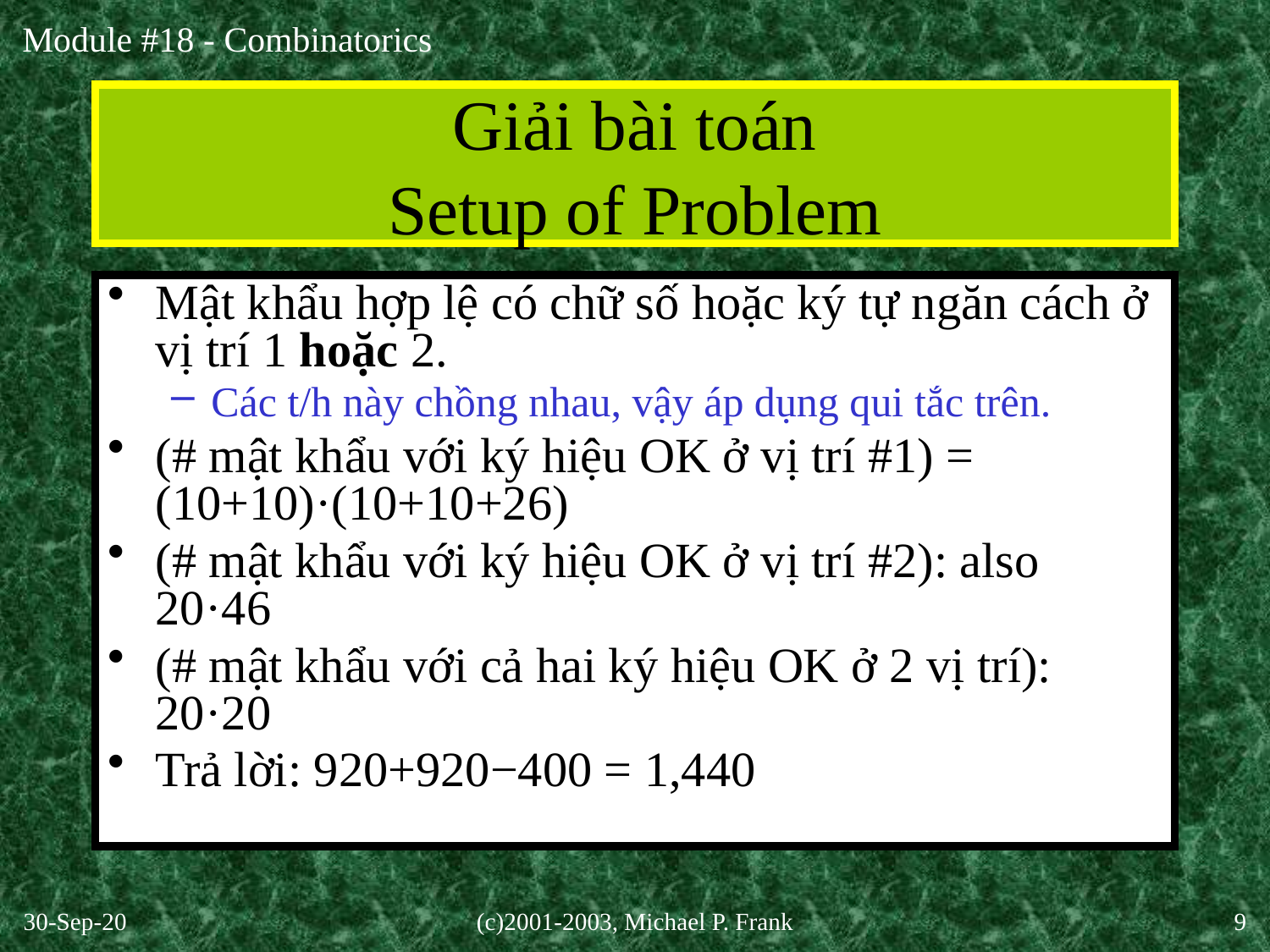

# Giải bài toán Setup of Problem
Mật khẩu hợp lệ có chữ số hoặc ký tự ngăn cách ở vị trí 1 hoặc 2.
Các t/h này chồng nhau, vậy áp dụng qui tắc trên.
(# mật khẩu với ký hiệu OK ở vị trí #1) = (10+10)·(10+10+26)
(# mật khẩu với ký hiệu OK ở vị trí #2): also 20·46
(# mật khẩu với cả hai ký hiệu OK ở 2 vị trí): 20·20
Trả lời: 920+920−400 = 1,440
30-Sep-20
(c)2001-2003, Michael P. Frank
9